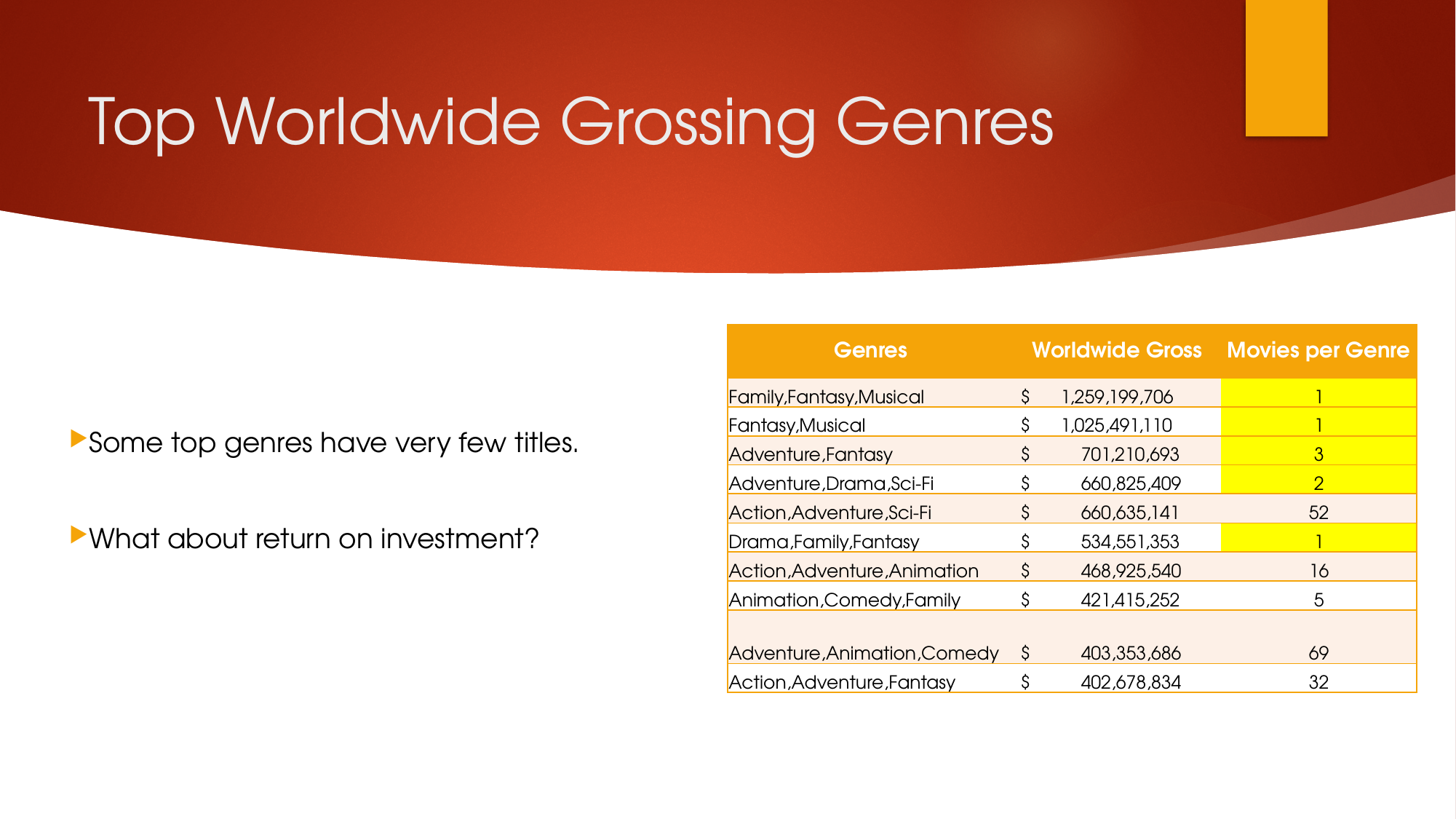

# Top Worldwide Grossing Genres

| Genres | Worldwide Gross | Movies per Genre |
| --- | --- | --- |
| Family,Fantasy,Musical | $ 1,259,199,706 | 1 |
| Fantasy,Musical | $ 1,025,491,110 | 1 |
| Adventure,Fantasy | $ 701,210,693 | 3 |
| Adventure,Drama,Sci-Fi | $ 660,825,409 | 2 |
| Action,Adventure,Sci-Fi | $ 660,635,141 | 52 |
| Drama,Family,Fantasy | $ 534,551,353 | 1 |
| Action,Adventure,Animation | $ 468,925,540 | 16 |
| Animation,Comedy,Family | $ 421,415,252 | 5 |
| Adventure,Animation,Comedy | $ 403,353,686 | 69 |
| Action,Adventure,Fantasy | $ 402,678,834 | 32 |
Some top genres have very few titles.

What about return on investment?